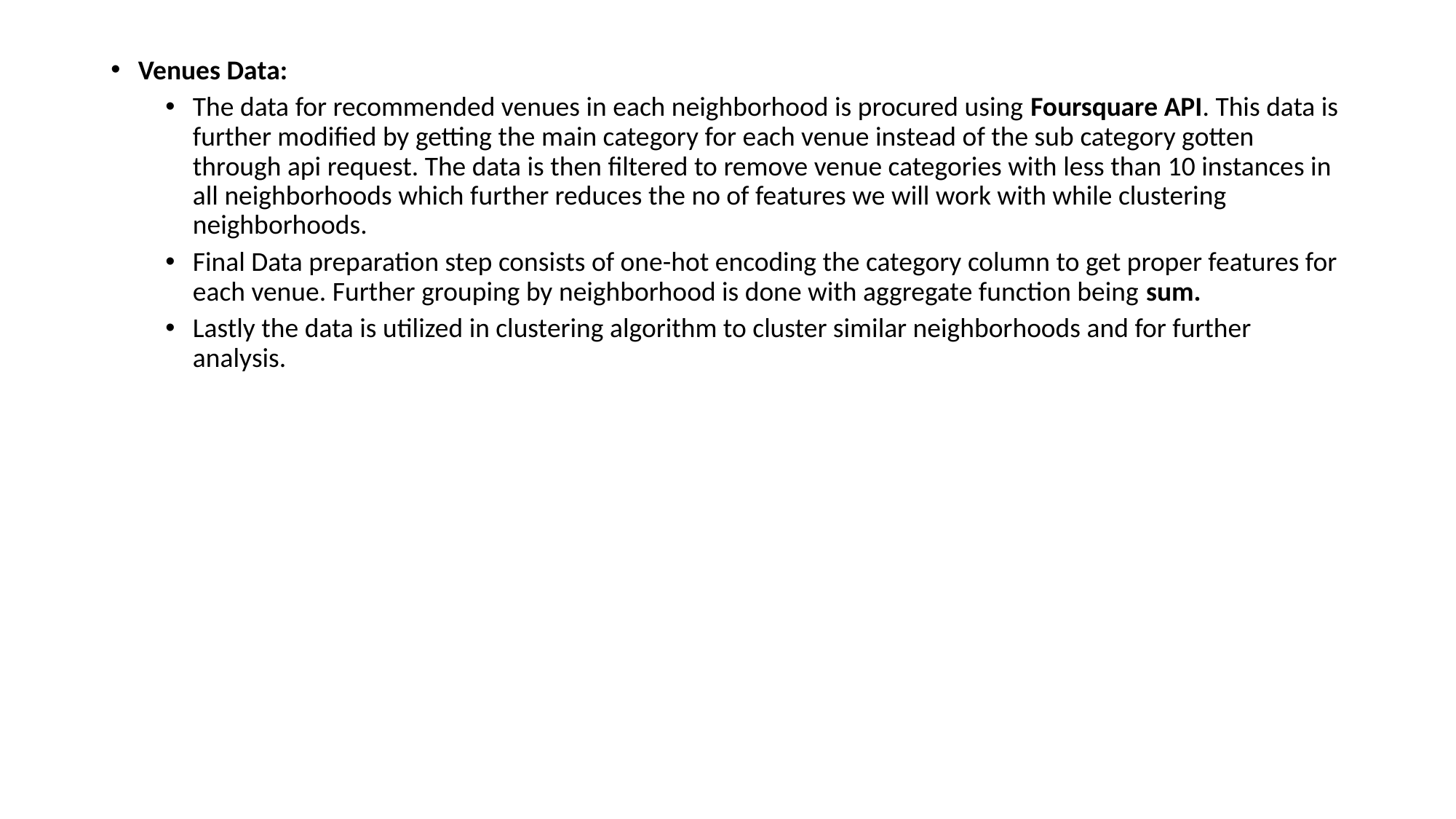

Venues Data:
The data for recommended venues in each neighborhood is procured using Foursquare API. This data is further modified by getting the main category for each venue instead of the sub category gotten through api request. The data is then filtered to remove venue categories with less than 10 instances in all neighborhoods which further reduces the no of features we will work with while clustering neighborhoods.
Final Data preparation step consists of one-hot encoding the category column to get proper features for each venue. Further grouping by neighborhood is done with aggregate function being sum.
Lastly the data is utilized in clustering algorithm to cluster similar neighborhoods and for further analysis.